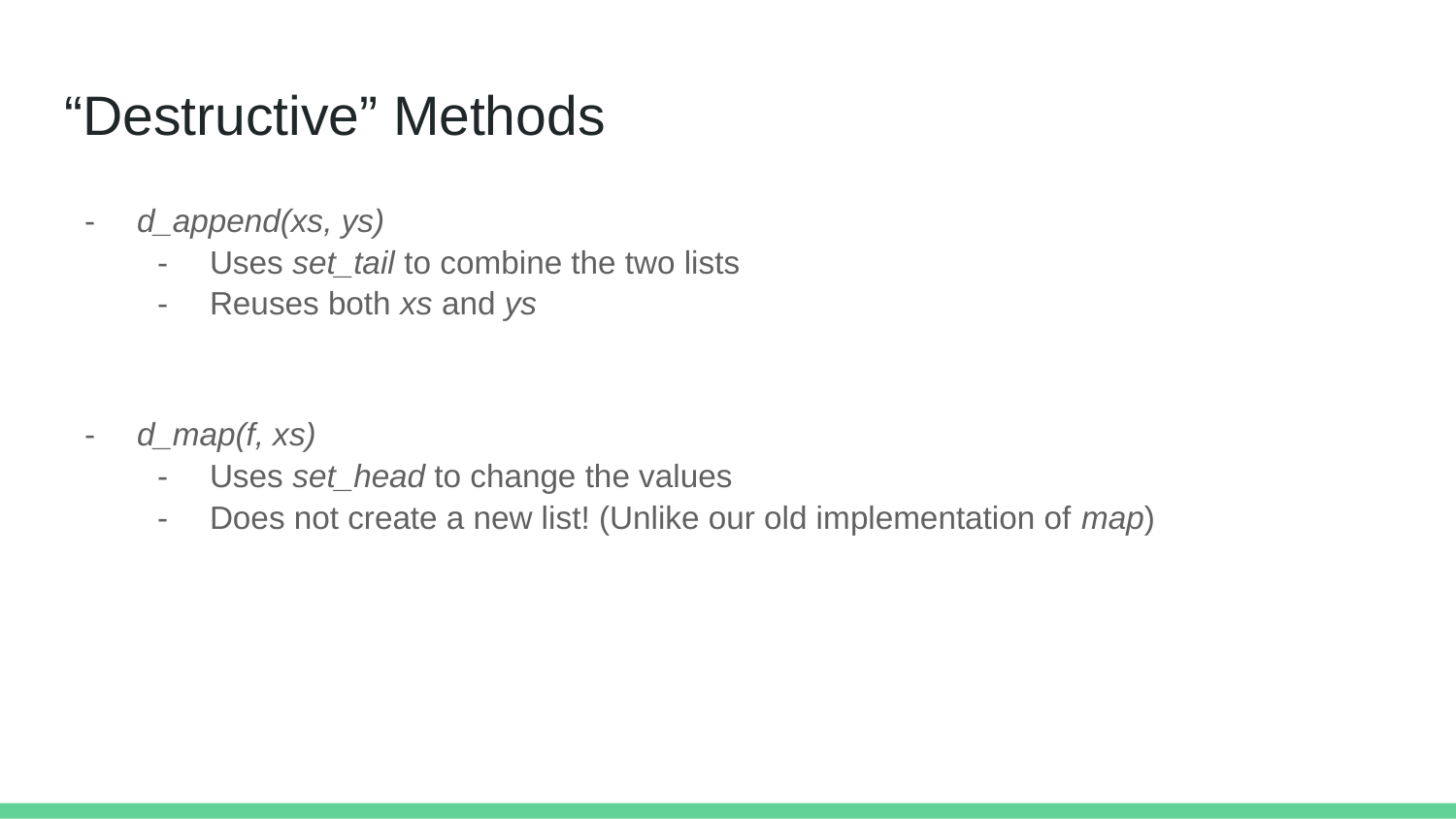

# “Destructive” Methods
d_append(xs, ys)
Uses set_tail to combine the two lists
Reuses both xs and ys

d_map(f, xs)
Uses set_head to change the values
Does not create a new list! (Unlike our old implementation of map)